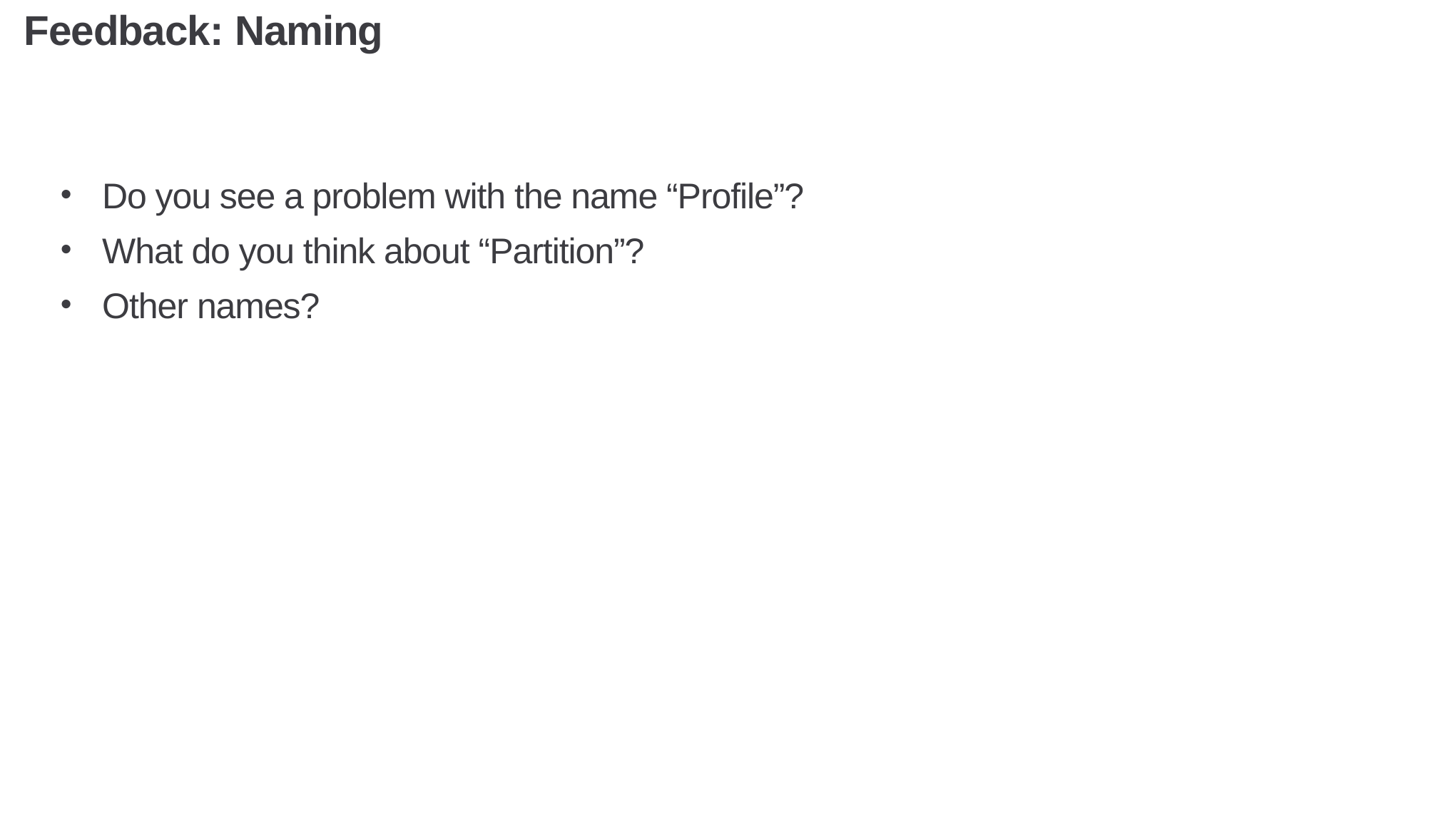

# Feedback: Naming
Do you see a problem with the name “Profile”?
What do you think about “Partition”?
Other names?